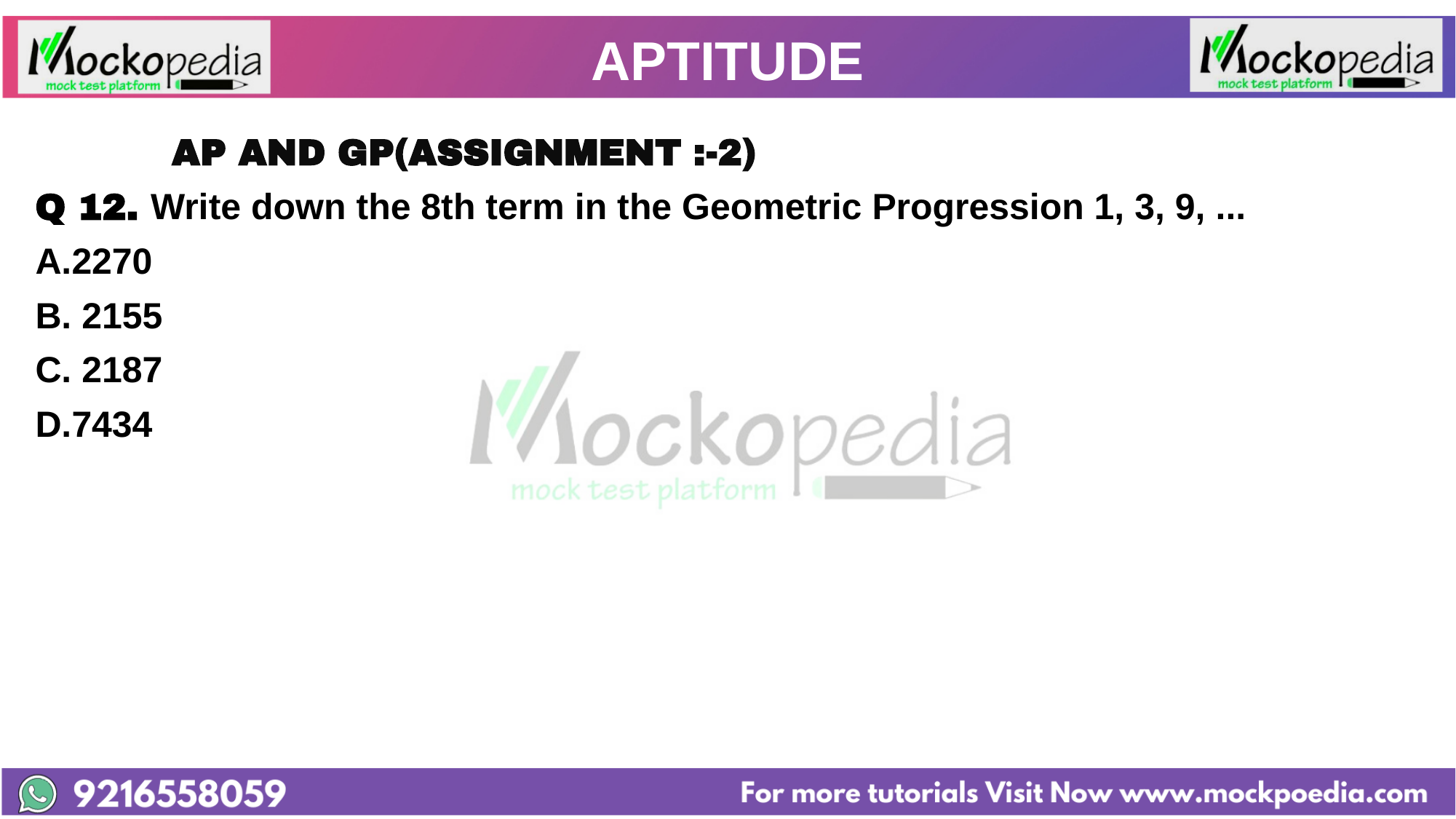

# APTITUDE
		AP AND GP(ASSIGNMENT :-2)
Q 12. Write down the 8th term in the Geometric Progression 1, 3, 9, ...
A.2270
B. 2155
C. 2187
D.7434